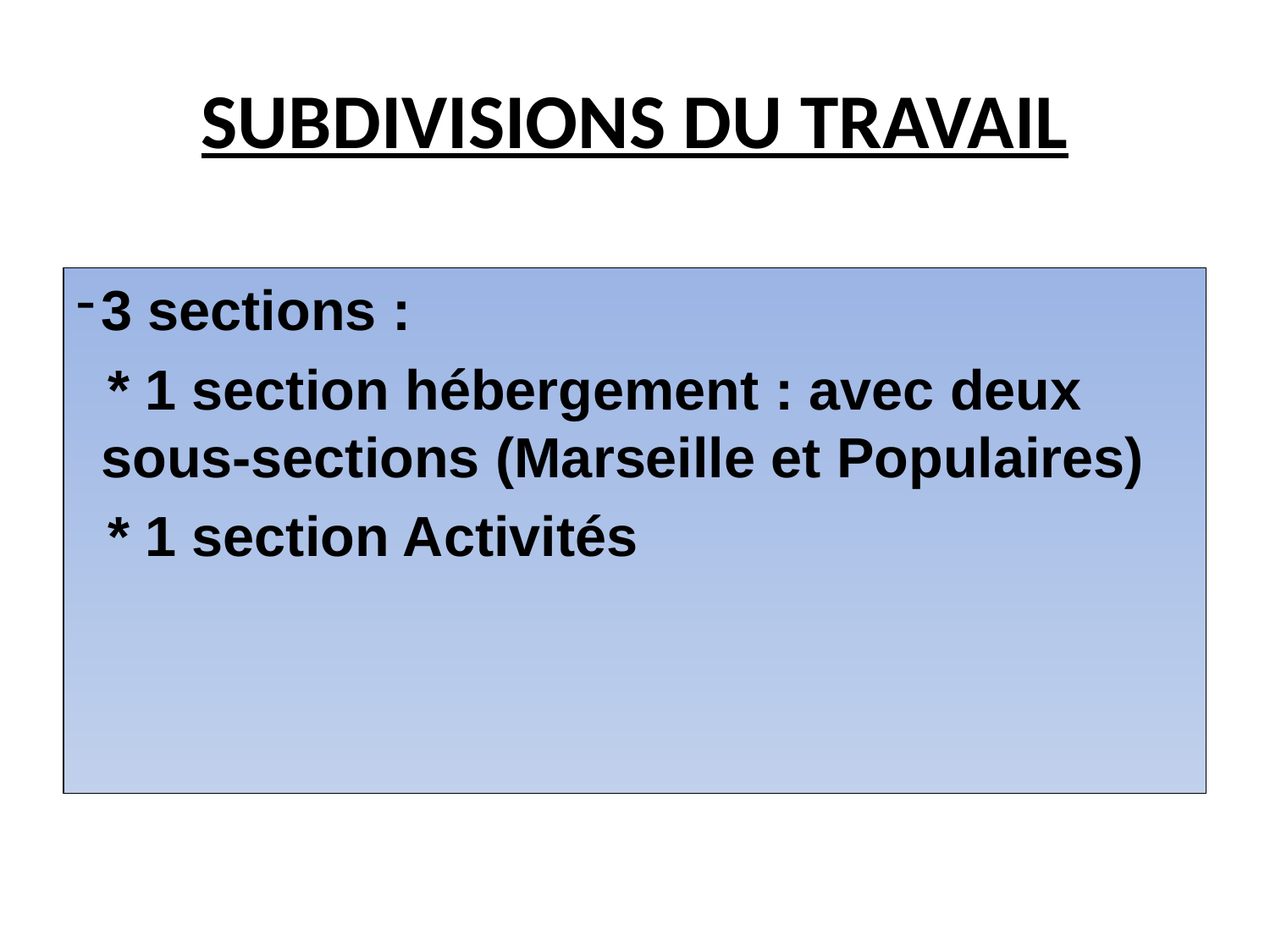

# SUBDIVISIONS DU TRAVAIL
3 sections :
  * 1 section hébergement : avec deux sous-sections (Marseille et Populaires)
  * 1 section Activités